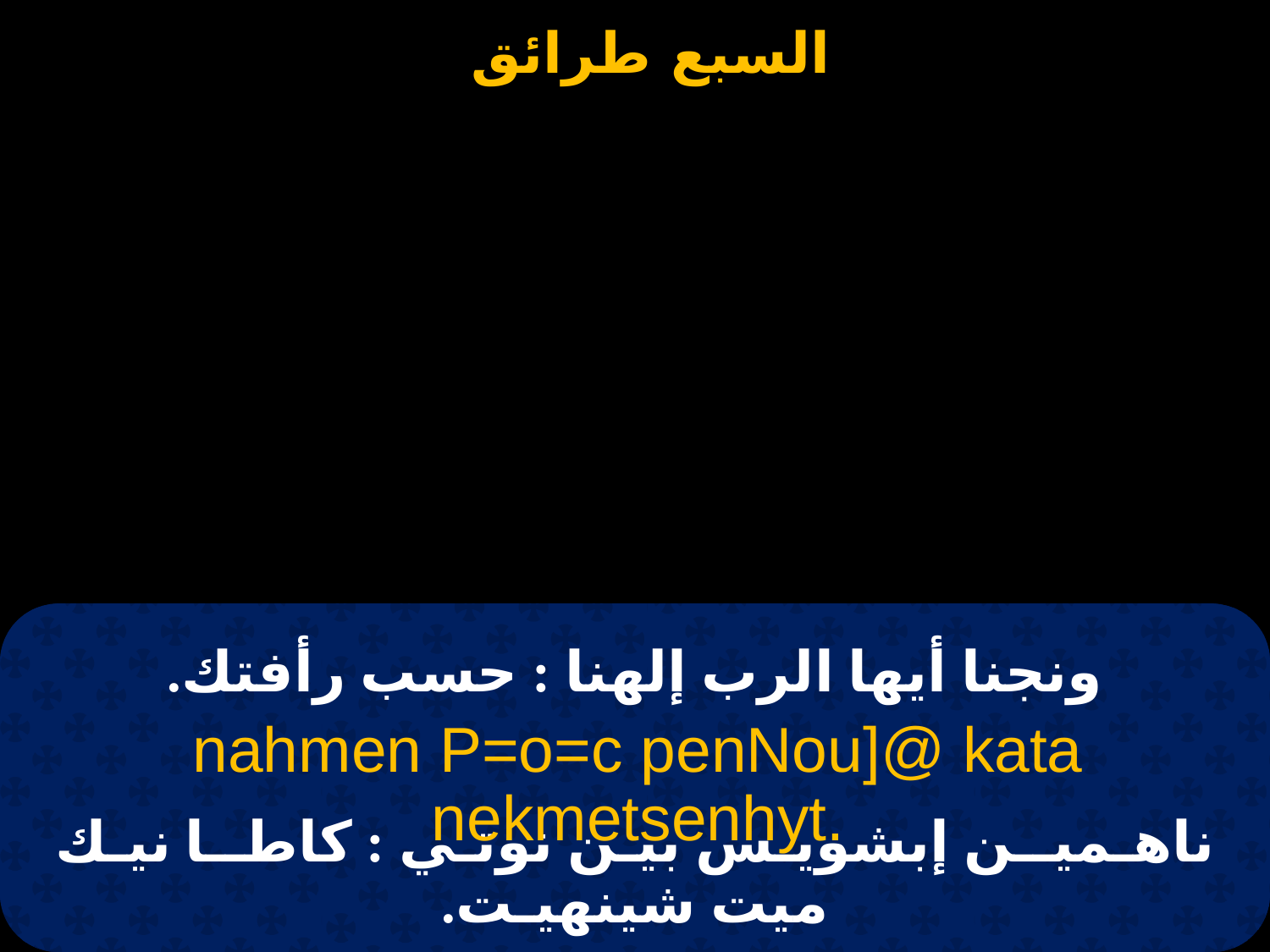

# ونجنا أيها الرب إلهنا : حسب رأفتك.
nahmen P=o=c penNou]@ kata nekmetsenhyt.
ناهـميــن إبشويـس بيـن نوتـي : كاطــا نيـك ميت شينهيـت.